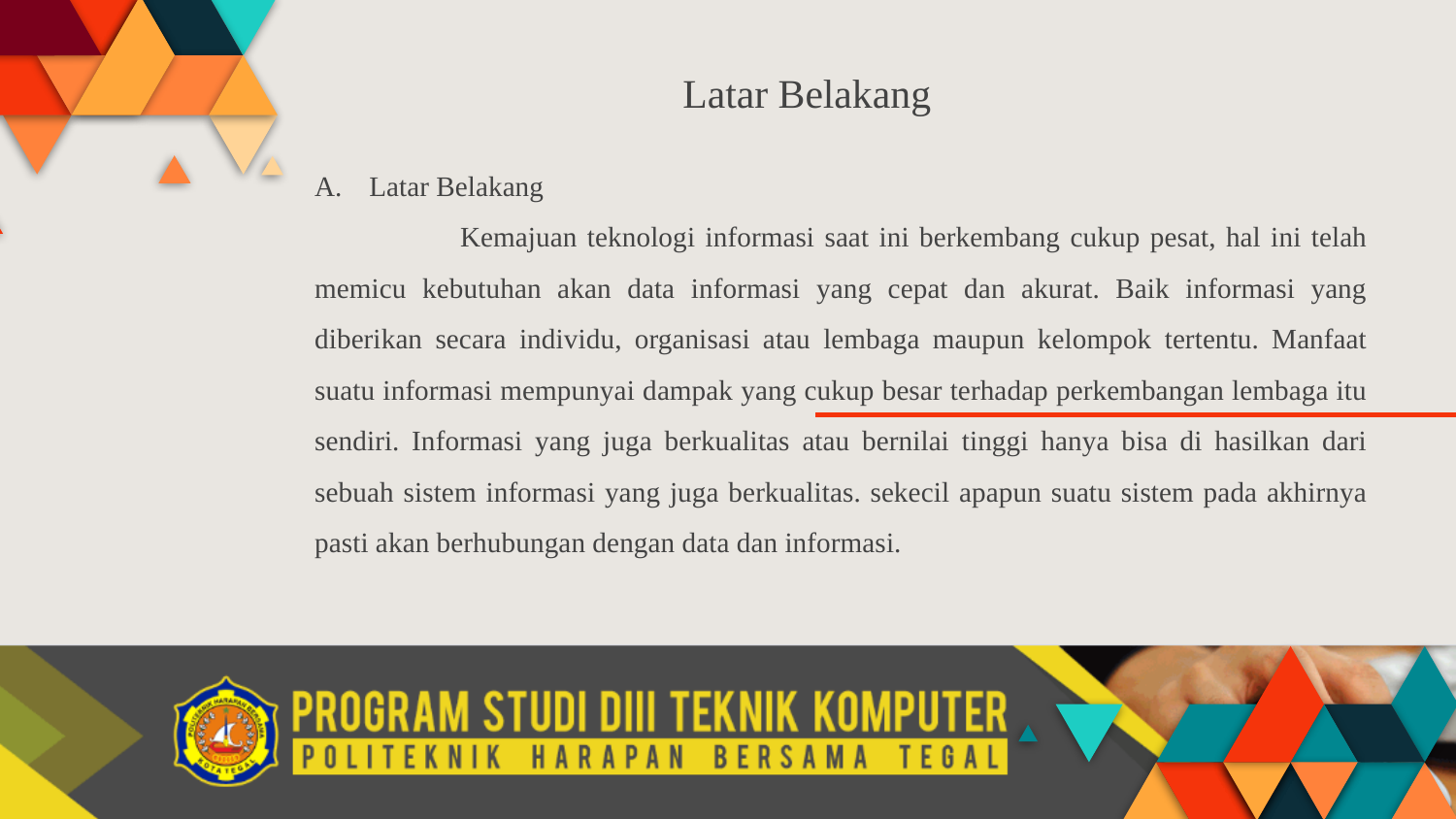

# Latar Belakang
Latar Belakang
	Kemajuan teknologi informasi saat ini berkembang cukup pesat, hal ini telah memicu kebutuhan akan data informasi yang cepat dan akurat. Baik informasi yang diberikan secara individu, organisasi atau lembaga maupun kelompok tertentu. Manfaat suatu informasi mempunyai dampak yang cukup besar terhadap perkembangan lembaga itu sendiri. Informasi yang juga berkualitas atau bernilai tinggi hanya bisa di hasilkan dari sebuah sistem informasi yang juga berkualitas. sekecil apapun suatu sistem pada akhirnya pasti akan berhubungan dengan data dan informasi.